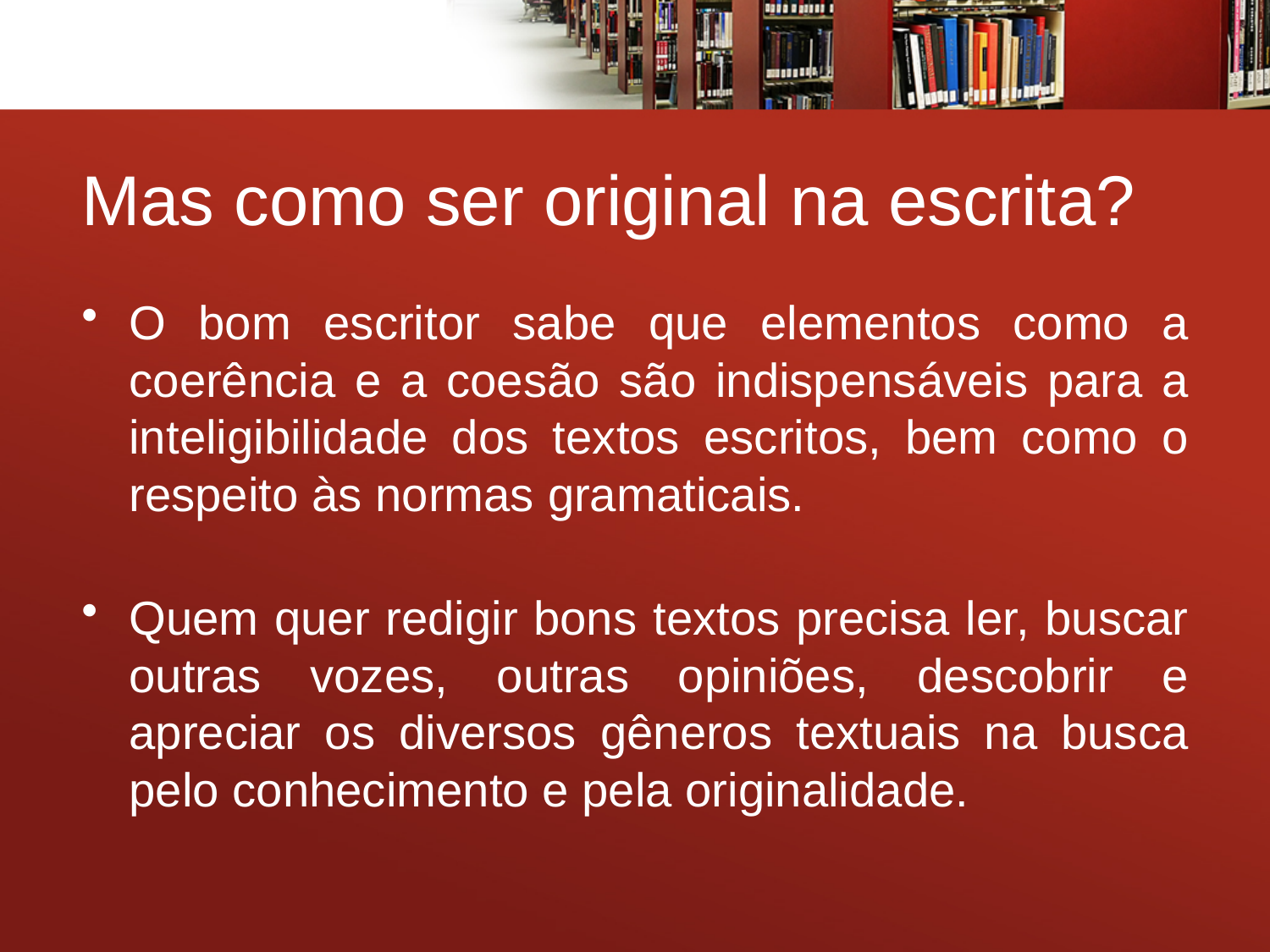

# Mas como ser original na escrita?
O bom escritor sabe que elementos como a coerência e a coesão são indispensáveis para a inteligibilidade dos textos escritos, bem como o respeito às normas gramaticais.

Quem quer redigir bons textos precisa ler, buscar outras vozes, outras opiniões, descobrir e apreciar os diversos gêneros textuais na busca pelo conhecimento e pela originalidade.